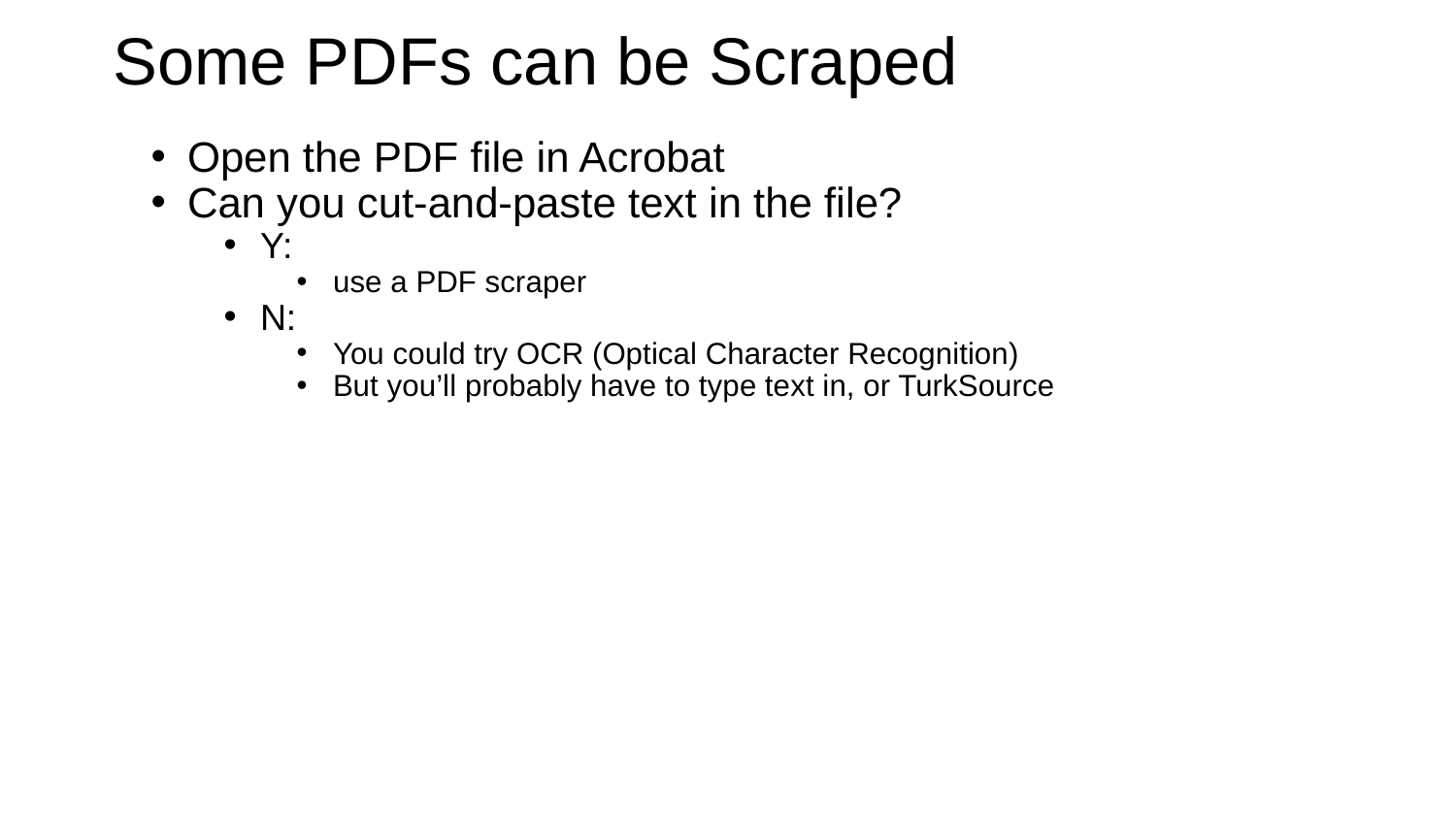

# Some PDFs can be Scraped
Open the PDF file in Acrobat
Can you cut-and-paste text in the file?
Y:
use a PDF scraper
N:
You could try OCR (Optical Character Recognition)
But you’ll probably have to type text in, or TurkSource